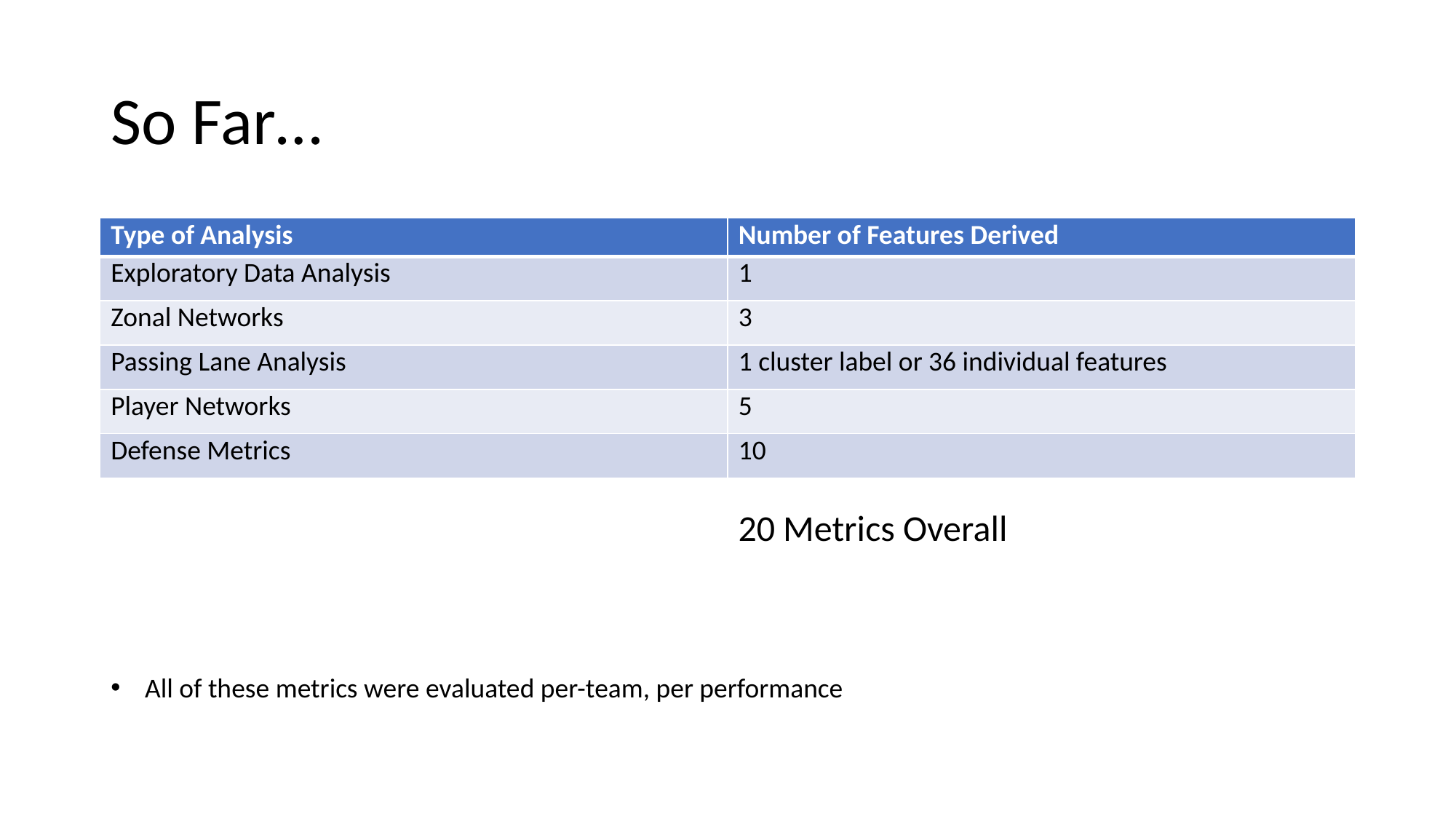

# So Far…
| Type of Analysis | Number of Features Derived |
| --- | --- |
| Exploratory Data Analysis | 1 |
| Zonal Networks | 3 |
| Passing Lane Analysis | 1 cluster label or 36 individual features |
| Player Networks | 5 |
| Defense Metrics | 10 |
20 Metrics Overall
All of these metrics were evaluated per-team, per performance